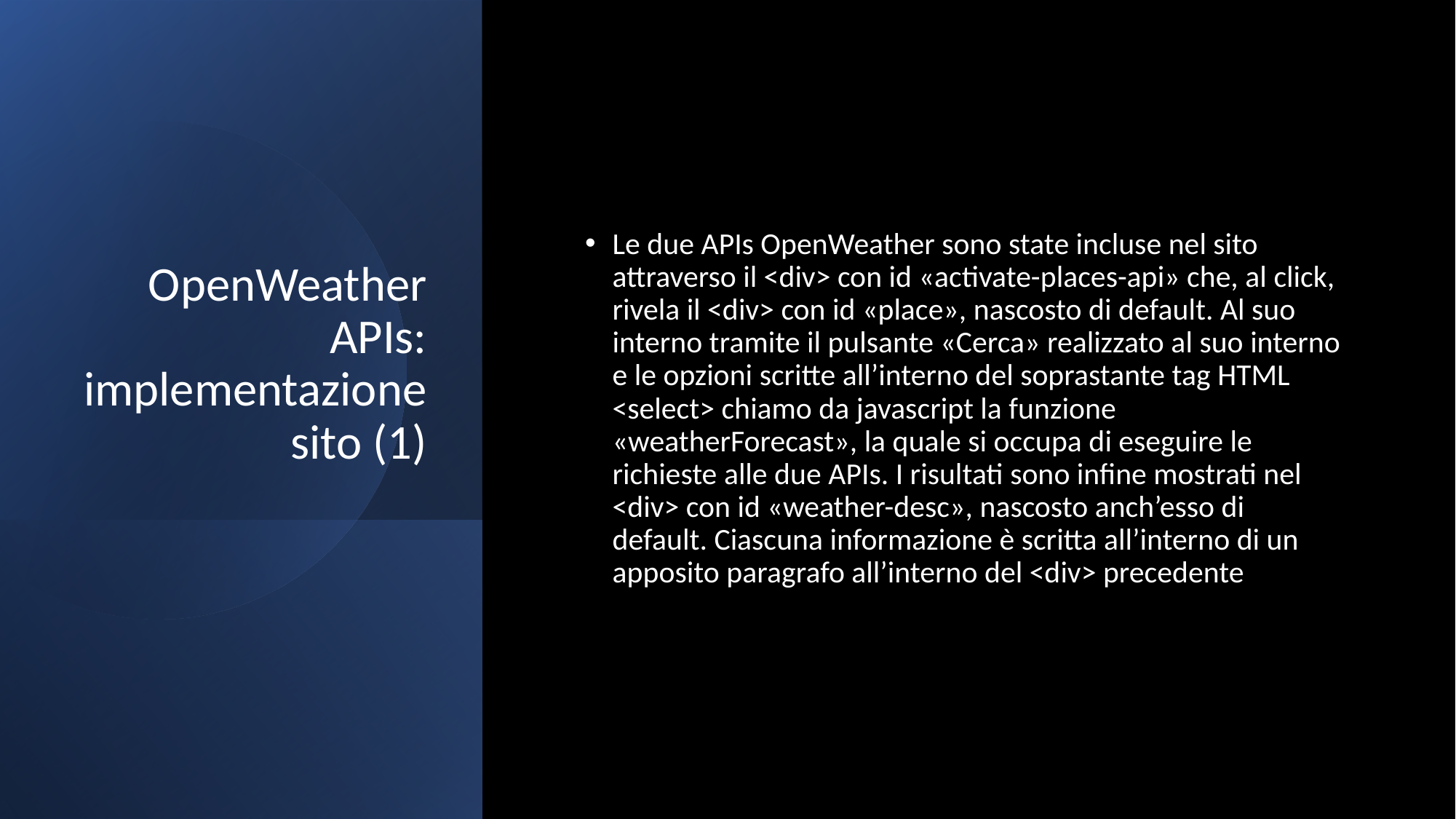

# OpenWeather APIs: implementazione sito (1)
Le due APIs OpenWeather sono state incluse nel sito attraverso il <div> con id «activate-places-api» che, al click, rivela il <div> con id «place», nascosto di default. Al suo interno tramite il pulsante «Cerca» realizzato al suo interno e le opzioni scritte all’interno del soprastante tag HTML <select> chiamo da javascript la funzione «weatherForecast», la quale si occupa di eseguire le richieste alle due APIs. I risultati sono infine mostrati nel <div> con id «weather-desc», nascosto anch’esso di default. Ciascuna informazione è scritta all’interno di un apposito paragrafo all’interno del <div> precedente